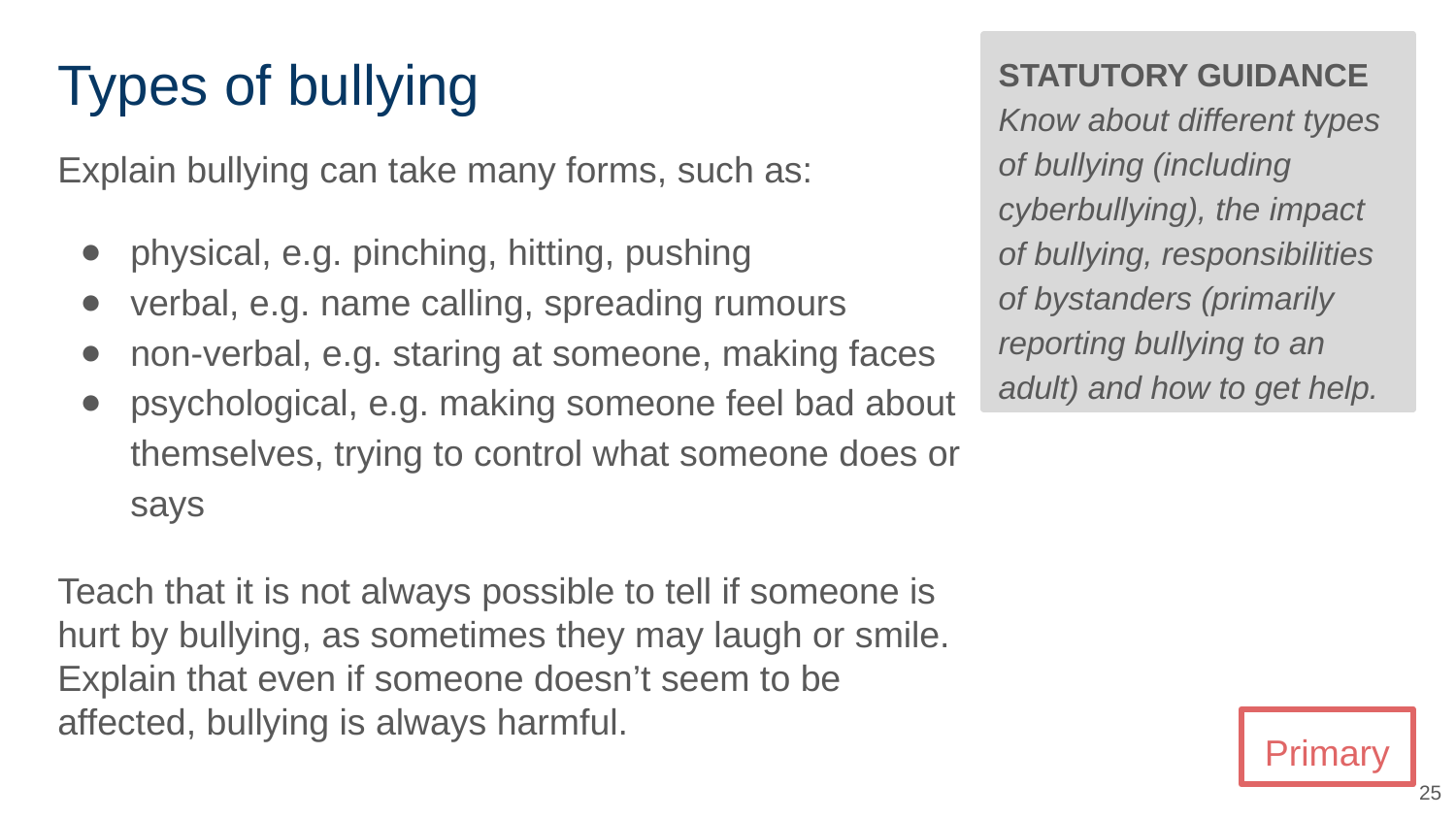

# Types of bullying
STATUTORY GUIDANCE
Know about different types of bullying (including cyberbullying), the impact of bullying, responsibilities of bystanders (primarily reporting bullying to an adult) and how to get help.

Explain bullying can take many forms, such as:
physical, e.g. pinching, hitting, pushing
verbal, e.g. name calling, spreading rumours
non-verbal, e.g. staring at someone, making faces
psychological, e.g. making someone feel bad about themselves, trying to control what someone does or says

Teach that it is not always possible to tell if someone is hurt by bullying, as sometimes they may laugh or smile. Explain that even if someone doesn’t seem to be affected, bullying is always harmful.
Primary
25